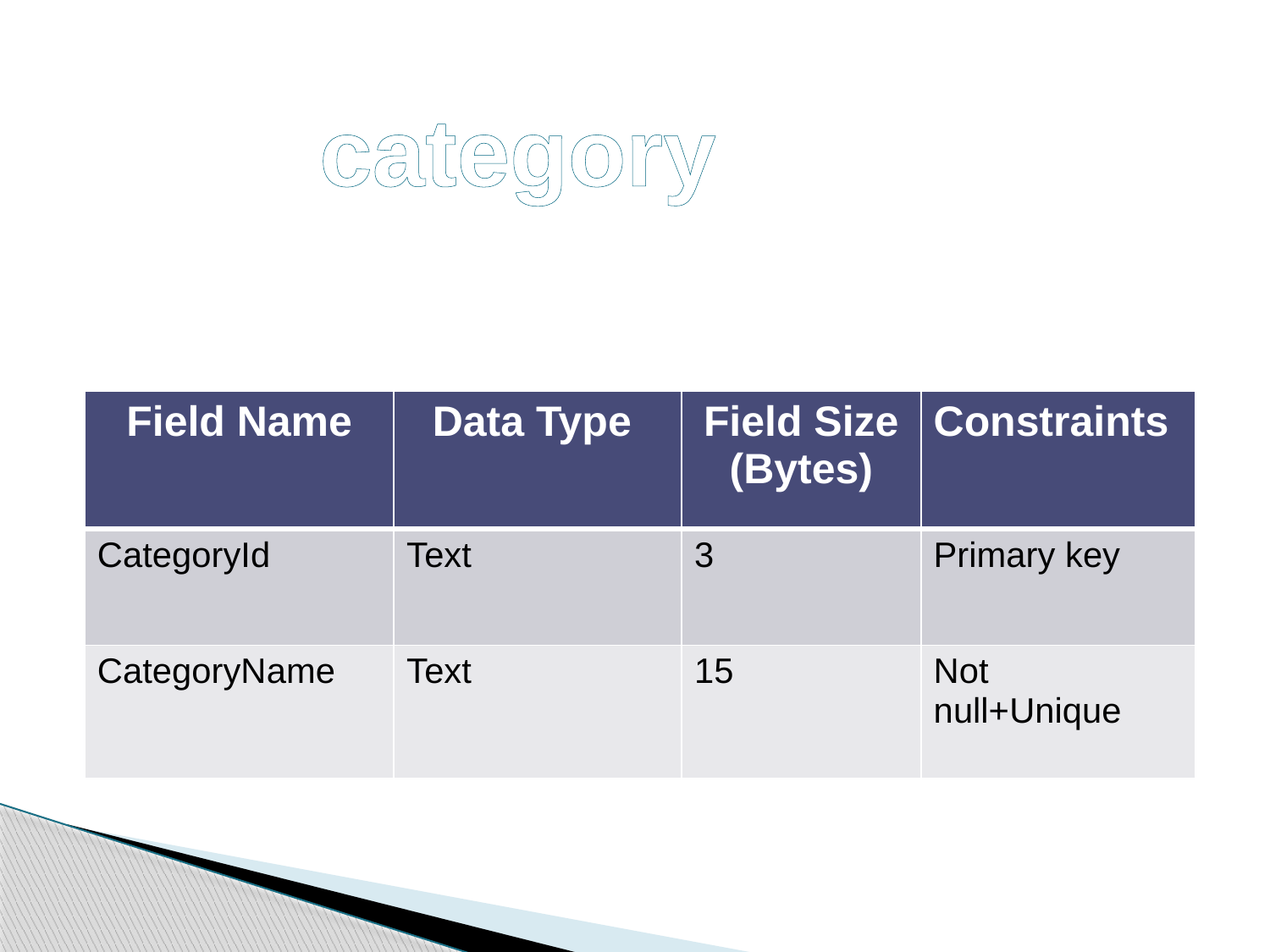

category
| Field Name | Data Type | Field Size (Bytes) | Constraints |
| --- | --- | --- | --- |
| CategoryId | Text | 3 | Primary key |
| CategoryName | Text | 15 | Not null+Unique |